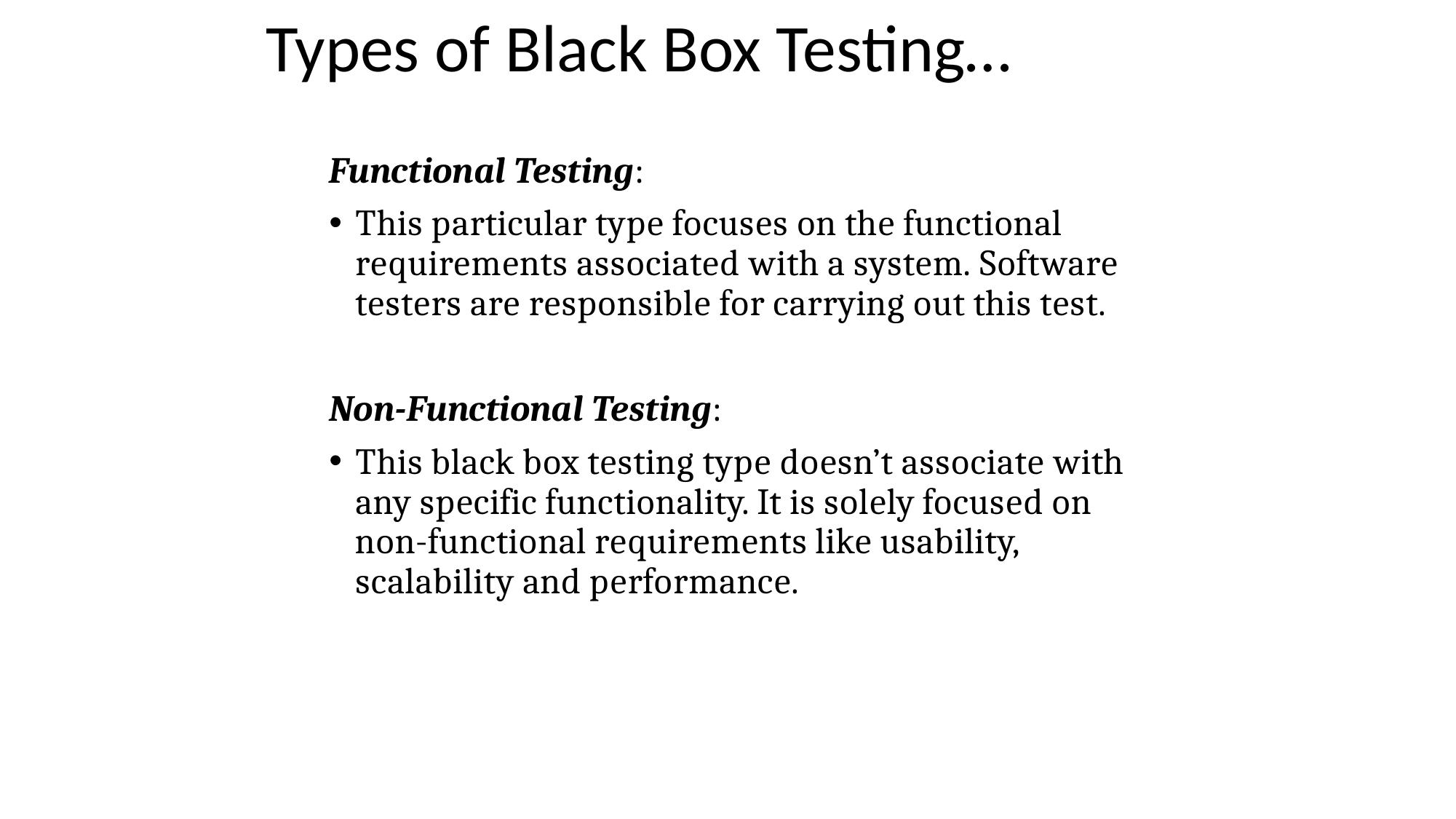

# Types of Black Box Testing…
Functional Testing:
This particular type focuses on the functional requirements associated with a system. Software testers are responsible for carrying out this test.

Non-Functional Testing:
This black box testing type doesn’t associate with any specific functionality. It is solely focused on non-functional requirements like usability, scalability and performance.